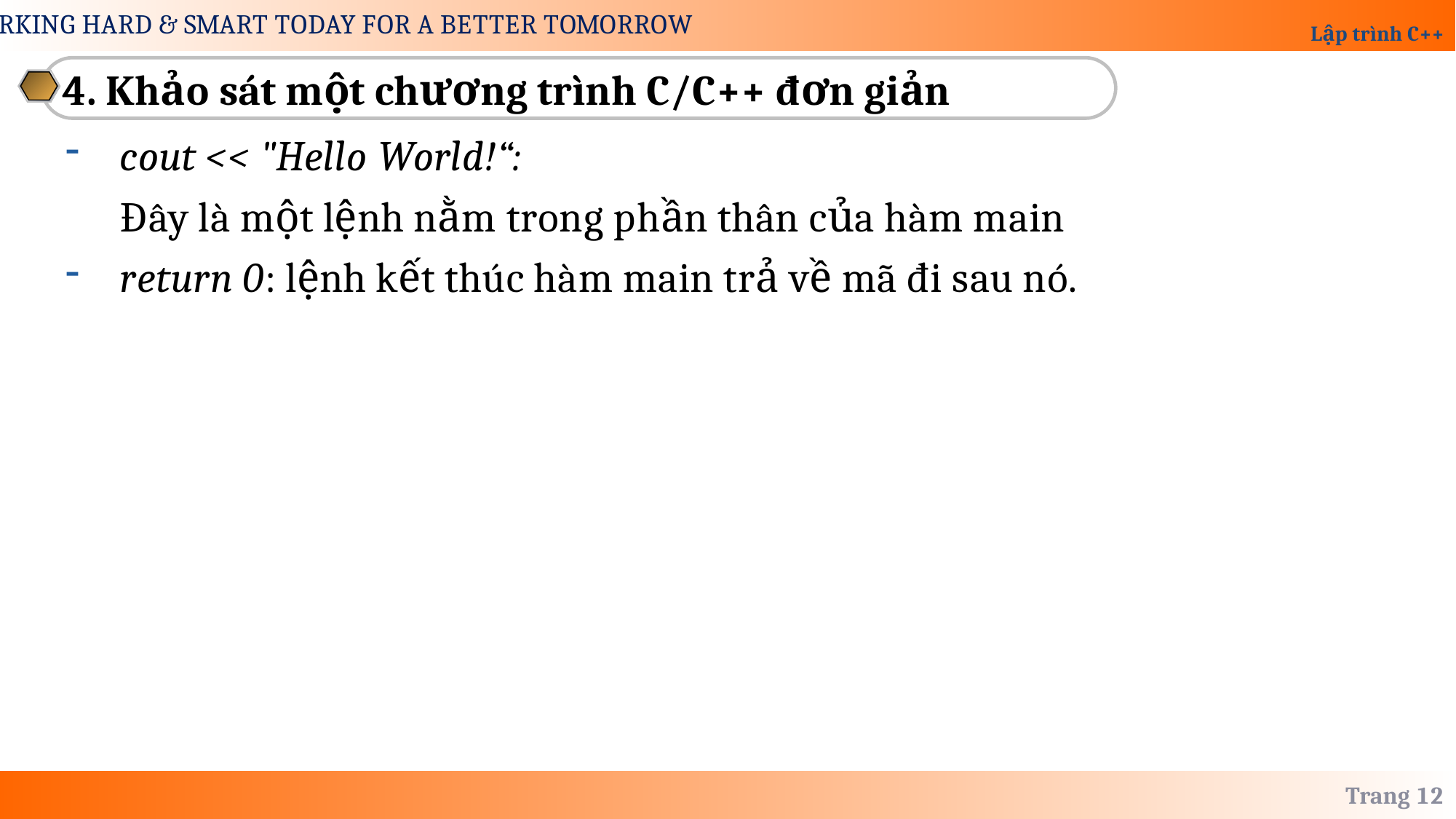

4. Khảo sát một chương trình C/C++ đơn giản

cout << "Hello World!“:
	Đây là một lệnh nằm trong phần thân của hàm main
return 0: lệnh kết thúc hàm main trả về mã đi sau nó.
Trang 12